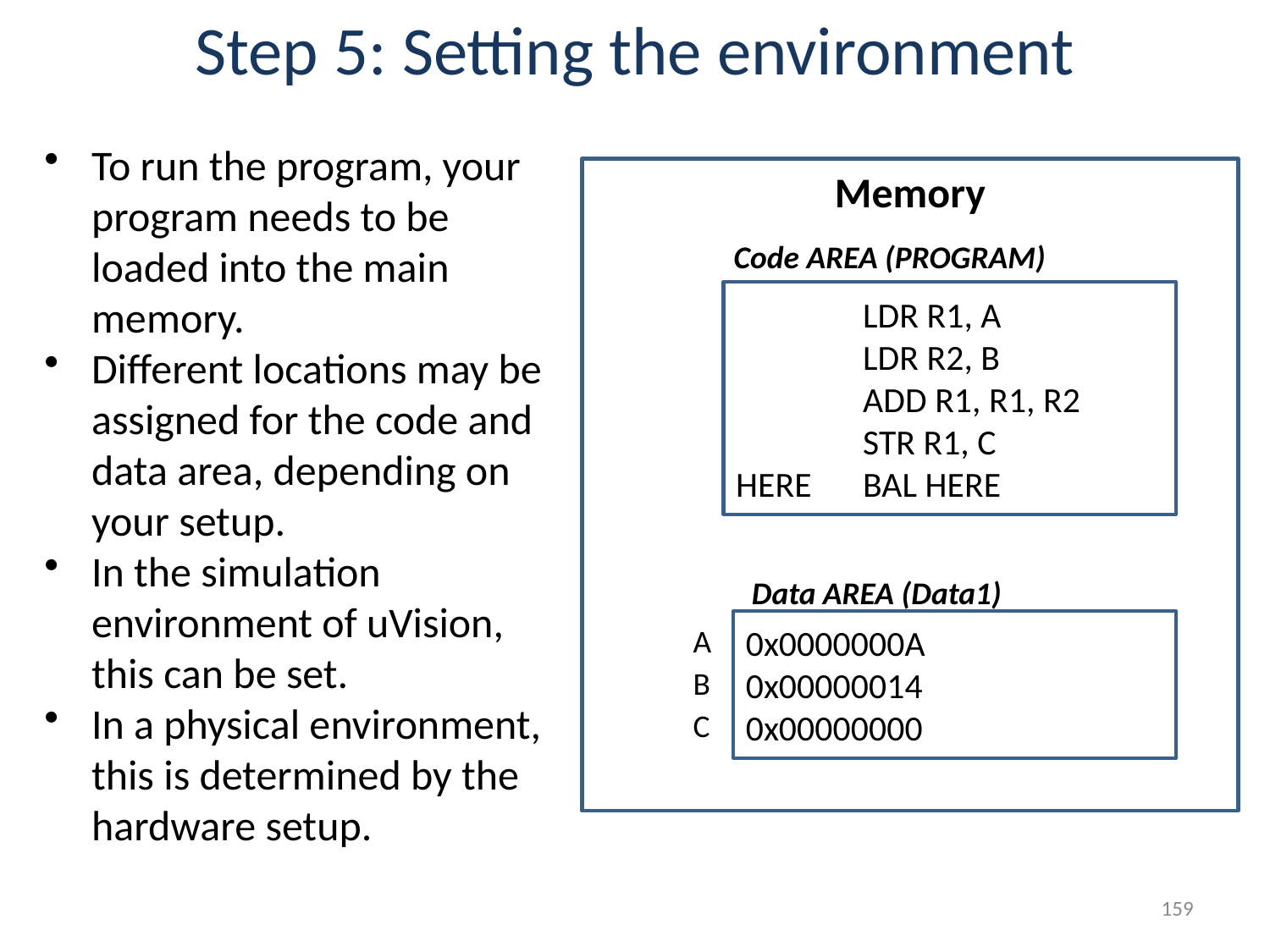

# Step 5: Setting the environment
To run the program, your program needs to be loaded into the main memory.
Different locations may be assigned for the code and data area, depending on your setup.
In the simulation environment of uVision, this can be set.
In a physical environment, this is determined by the hardware setup.
Memory
Code AREA (PROGRAM)
	LDR R1, A
	LDR R2, B
	ADD R1, R1, R2
           	STR R1, C
HERE 	BAL HERE
Data AREA (Data1)
0x0000000A
0x00000014
0x00000000
A
B
C
159